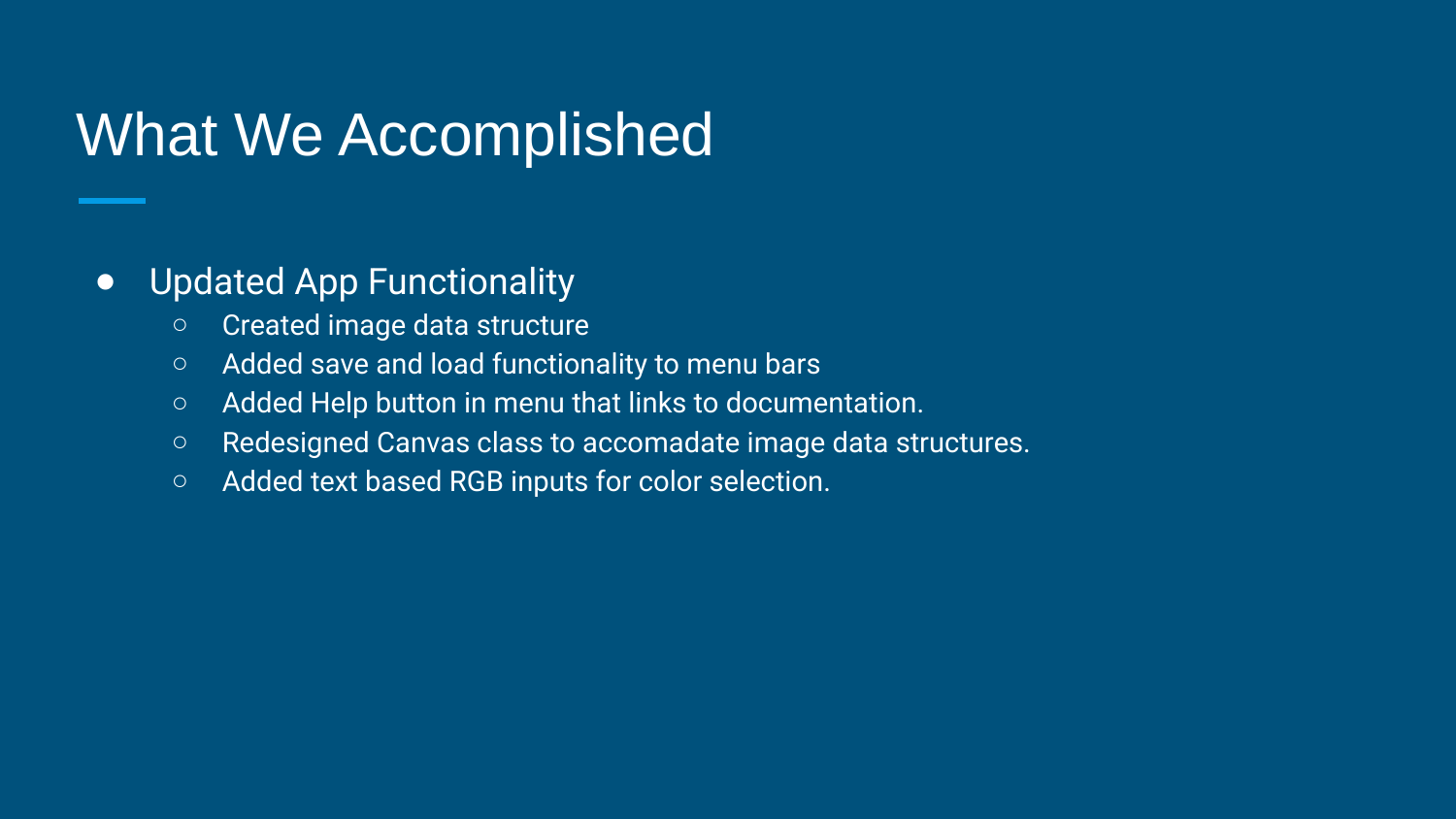

# What We Accomplished
Updated App Functionality
Created image data structure
Added save and load functionality to menu bars
Added Help button in menu that links to documentation.
Redesigned Canvas class to accomadate image data structures.
Added text based RGB inputs for color selection.